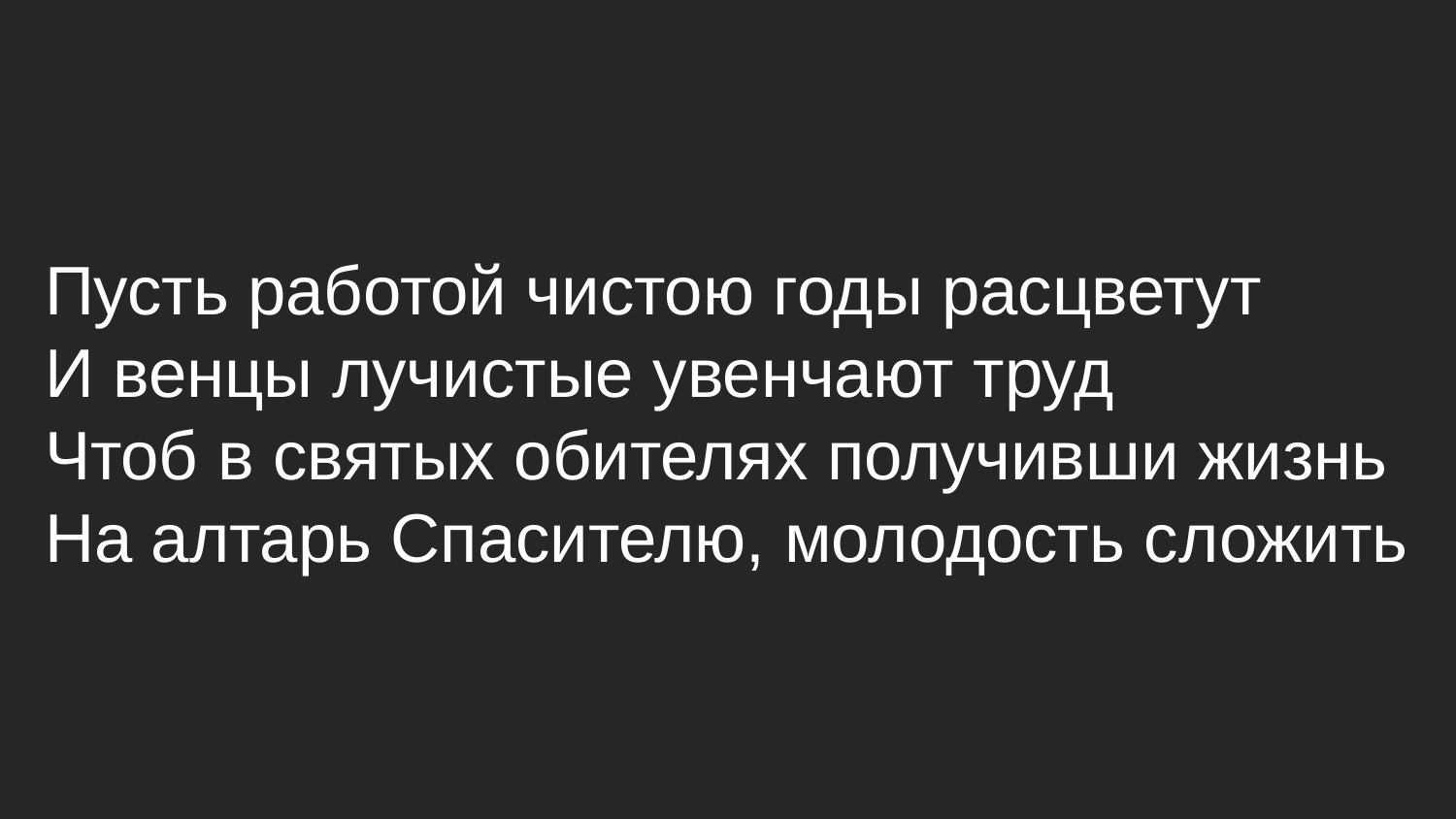

Пусть работой чистою годы расцветут
И венцы лучистые увенчают труд
Чтоб в святых обителях получивши жизнь
На алтарь Спасителю, молодость сложить